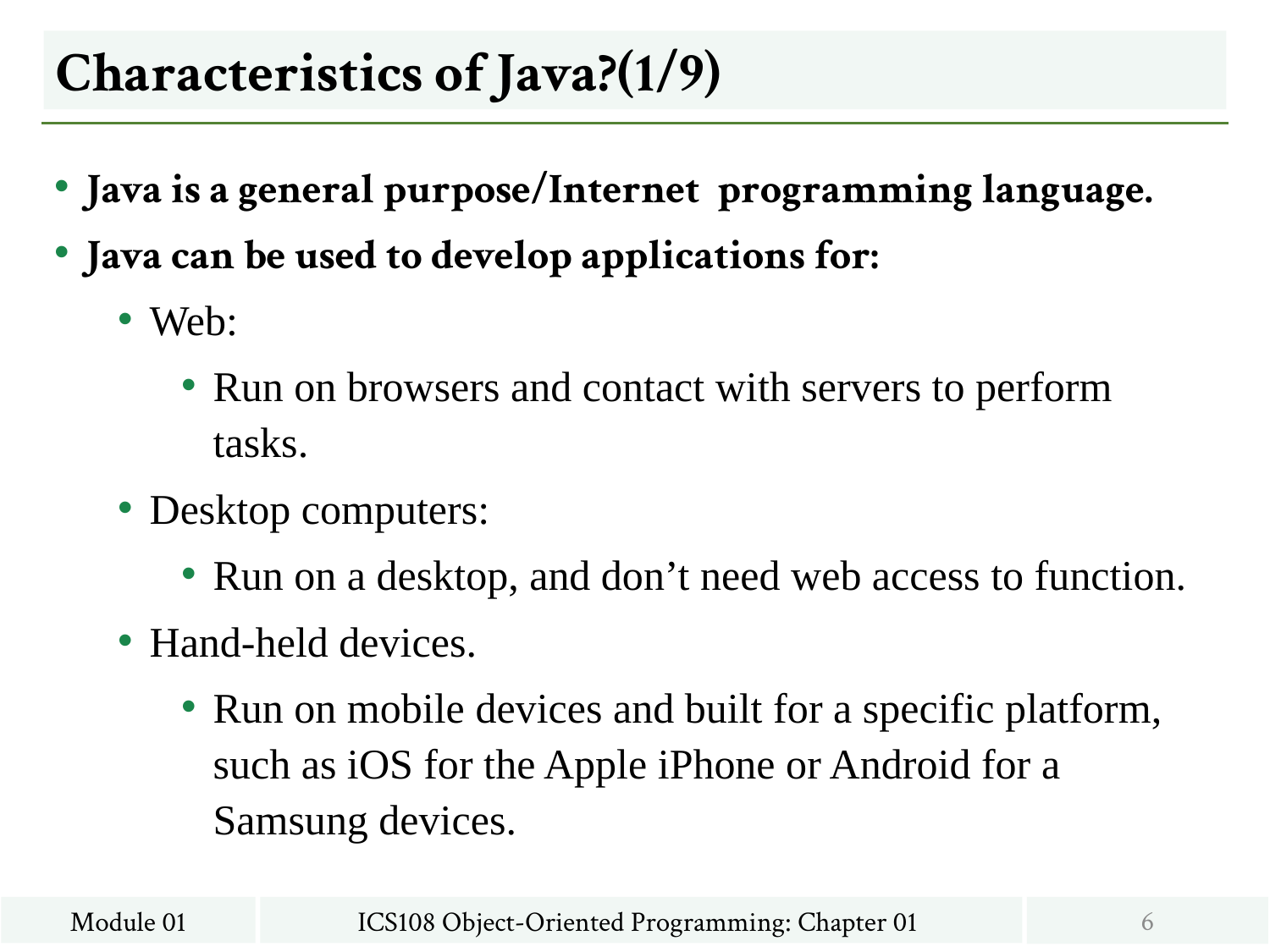

# Characteristics of Java?(1/9)
Java is a general purpose/Internet  programming language.
Java can be used to develop applications for:
Web:
Run on browsers and contact with servers to perform tasks.
Desktop computers:
Run on a desktop, and don’t need web access to function.
Hand-held devices.
Run on mobile devices and built for a specific platform, such as iOS for the Apple iPhone or Android for a Samsung devices.
6